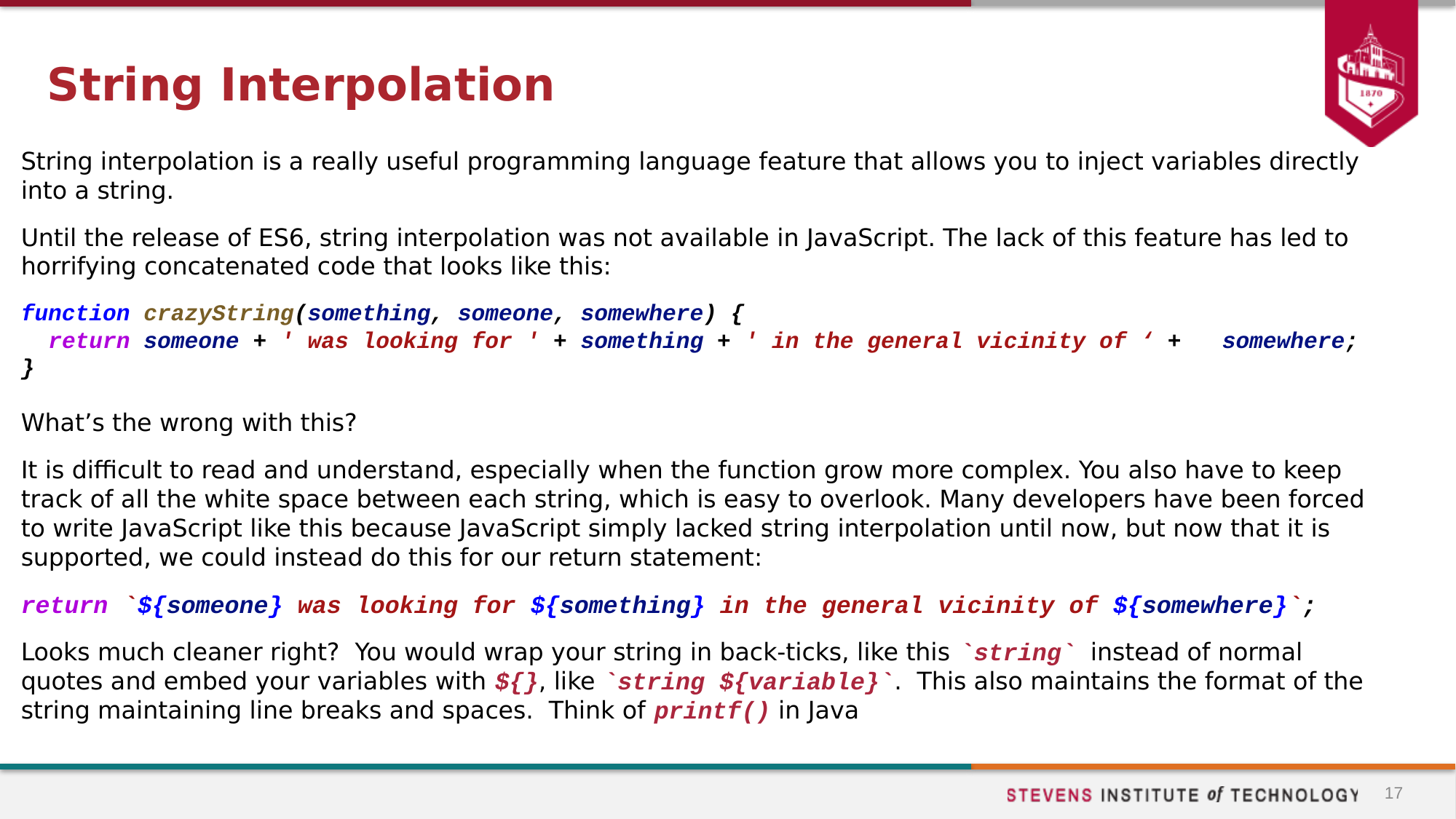

# String Interpolation
String interpolation is a really useful programming language feature that allows you to inject variables directly into a string.
Until the release of ES6, string interpolation was not available in JavaScript. The lack of this feature has led to horrifying concatenated code that looks like this:
function crazyString(something, someone, somewhere) {
  return someone + ' was looking for ' + something + ' in the general vicinity of ‘ + 	somewhere;
}
What’s the wrong with this?
It is difficult to read and understand, especially when the function grow more complex. You also have to keep track of all the white space between each string, which is easy to overlook. Many developers have been forced to write JavaScript like this because JavaScript simply lacked string interpolation until now, but now that it is supported, we could instead do this for our return statement:
return `${someone} was looking for ${something} in the general vicinity of ${somewhere}`;
Looks much cleaner right?  You would wrap your string in back-ticks, like this `string` instead of normal quotes and embed your variables with ${}, like `string ${variable}`.  This also maintains the format of the string maintaining line breaks and spaces.  Think of printf() in Java

17